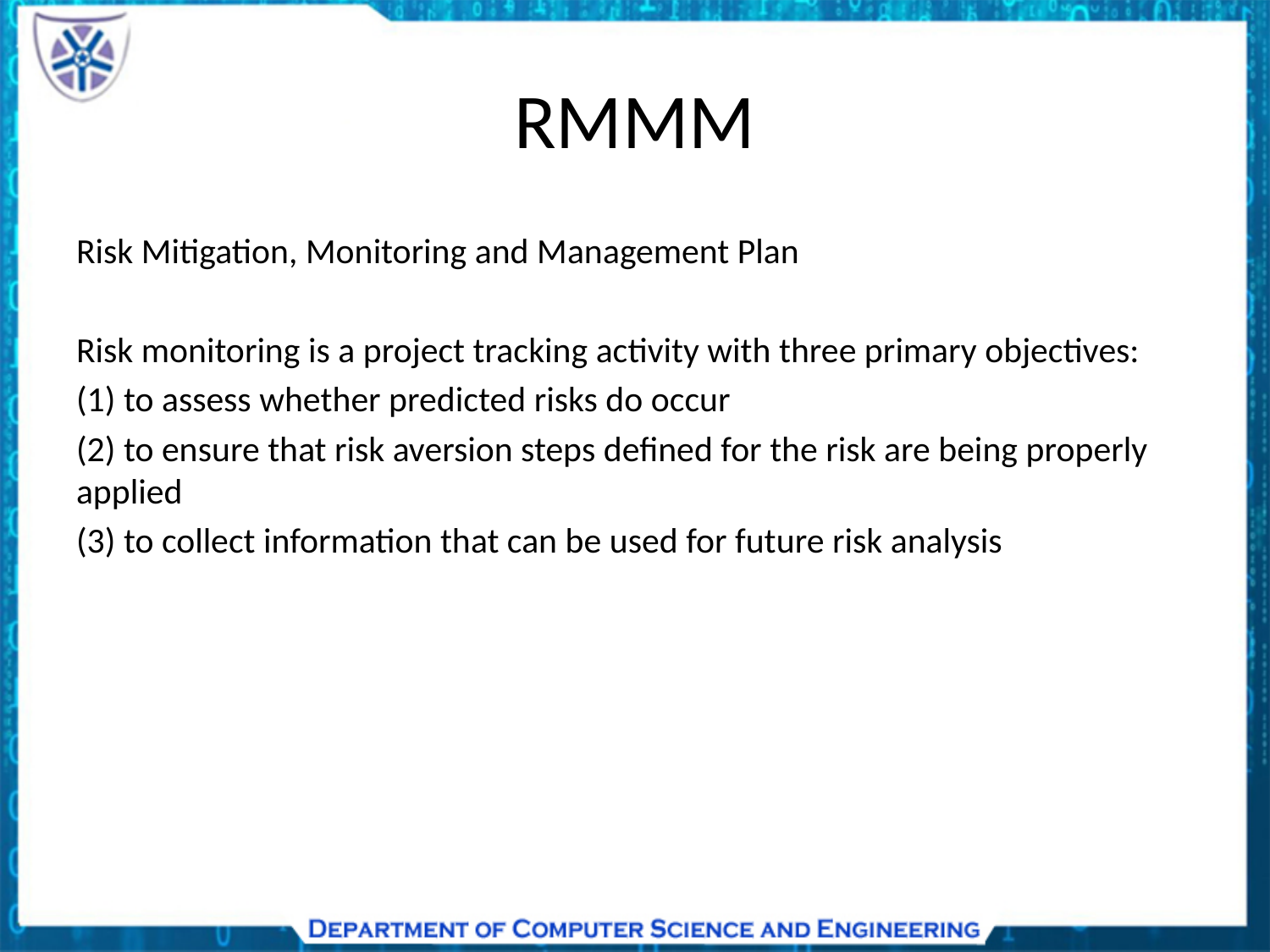

# RMMM
Risk Mitigation, Monitoring and Management Plan

Risk monitoring is a project tracking activity with three primary objectives:
(1) to assess whether predicted risks do occur
(2) to ensure that risk aversion steps defined for the risk are being properly applied
(3) to collect information that can be used for future risk analysis